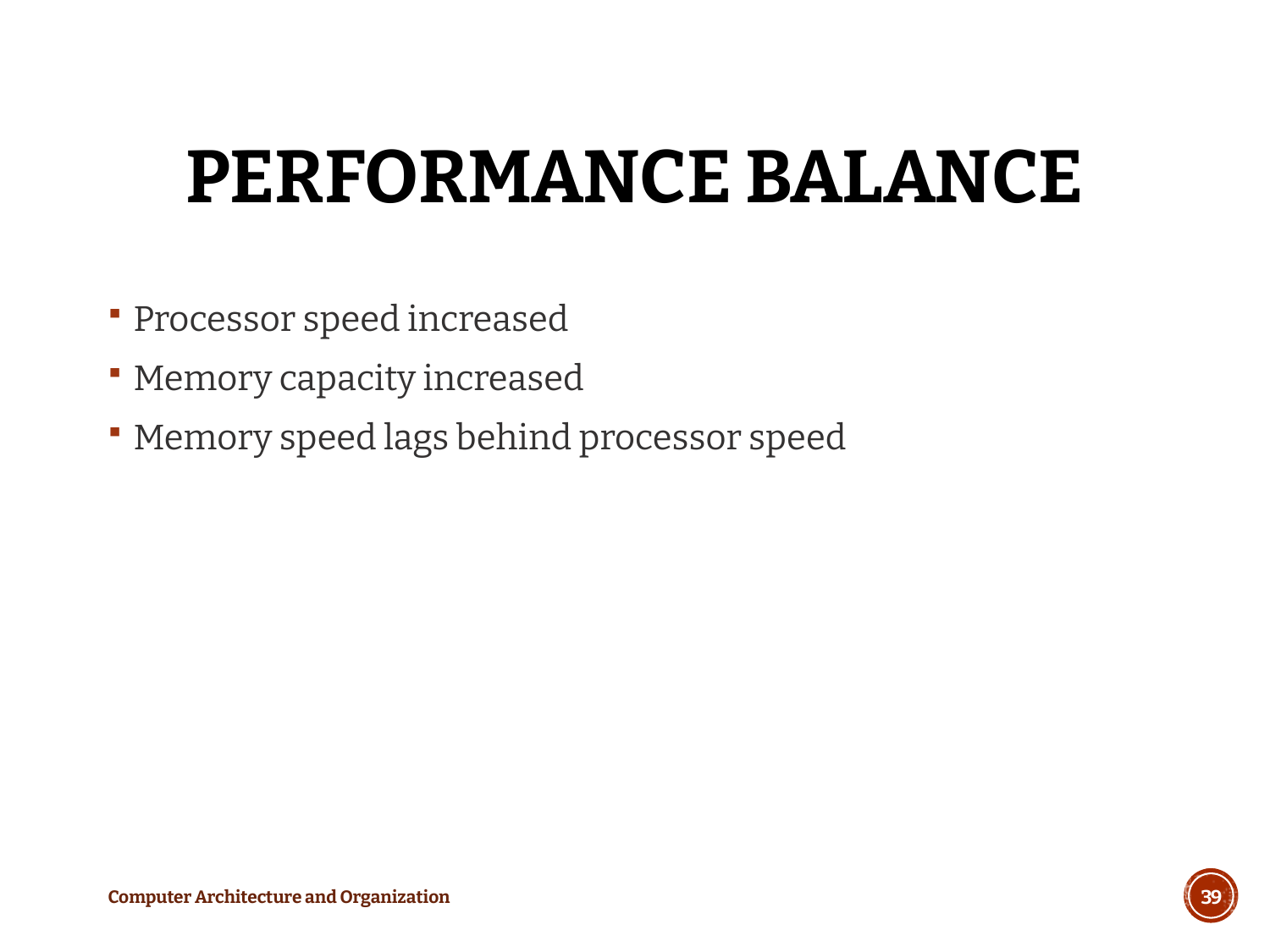

# Performance Balance
Processor speed increased
Memory capacity increased
Memory speed lags behind processor speed
Computer Architecture and Organization
39